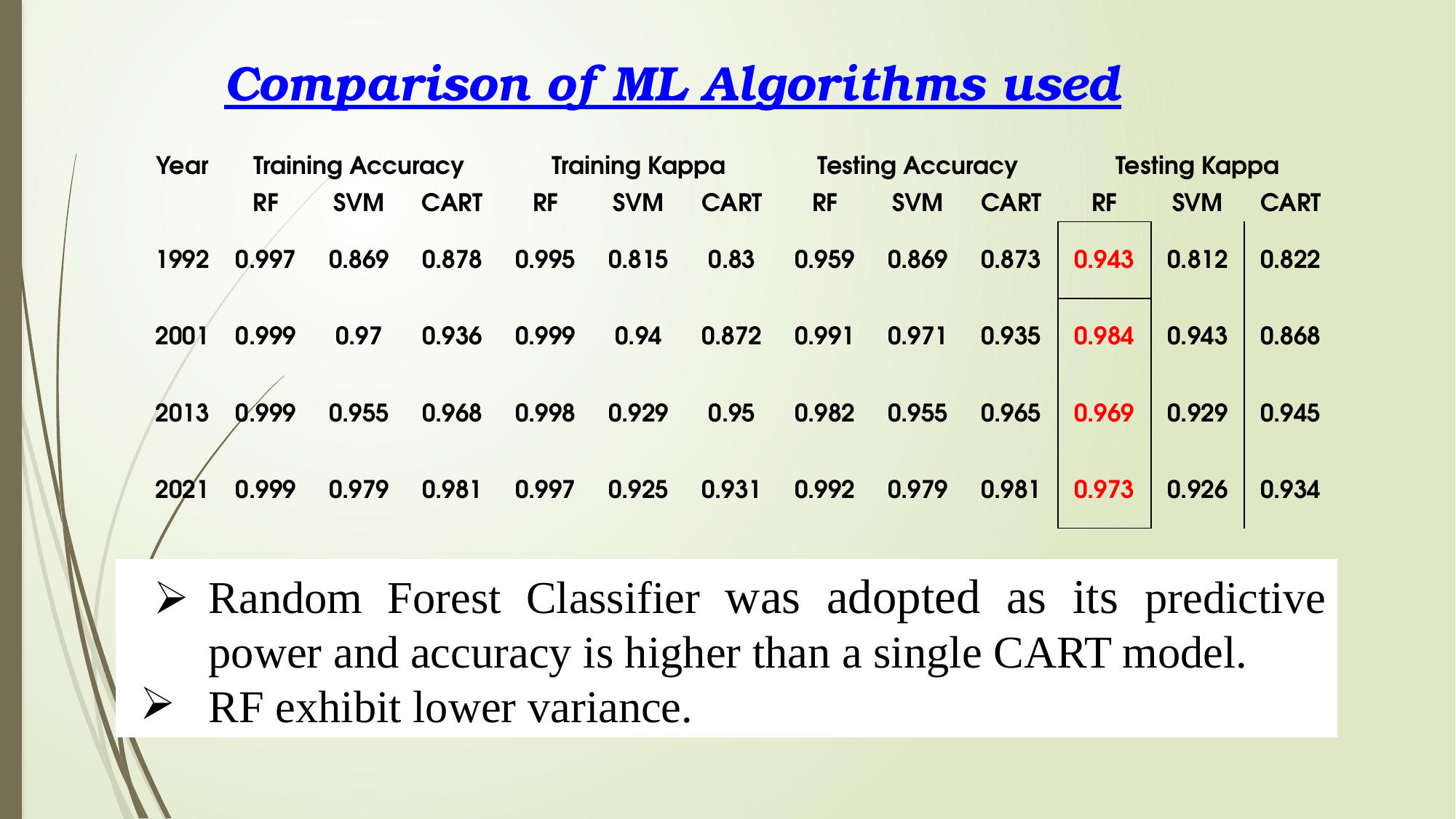

Comparison of ML Algorithms used
| Year | Training Accuracy |  |  | Training Kappa |  |  | Testing Accuracy |  |  | Testing Kappa |  |  |
| --- | --- | --- | --- | --- | --- | --- | --- | --- | --- | --- | --- | --- |
|  | RF | SVM | CART | RF | SVM | CART | RF | SVM | CART | RF | SVM | CART |
| 1992 | 0.997 | 0.869 | 0.878 | 0.995 | 0.815 | 0.83 | 0.959 | 0.869 | 0.873 | 0.943 | 0.812 | 0.822 |
| 2001 | 0.999 | 0.97 | 0.936 | 0.999 | 0.94 | 0.872 | 0.991 | 0.971 | 0.935 | 0.984 | 0.943 | 0.868 |
| 2013 | 0.999 | 0.955 | 0.968 | 0.998 | 0.929 | 0.95 | 0.982 | 0.955 | 0.965 | 0.969 | 0.929 | 0.945 |
| 2021 | 0.999 | 0.979 | 0.981 | 0.997 | 0.925 | 0.931 | 0.992 | 0.979 | 0.981 | 0.973 | 0.926 | 0.934 |
Random Forest Classifier was adopted as its predictive power and accuracy is higher than a single CART model.
RF exhibit lower variance.